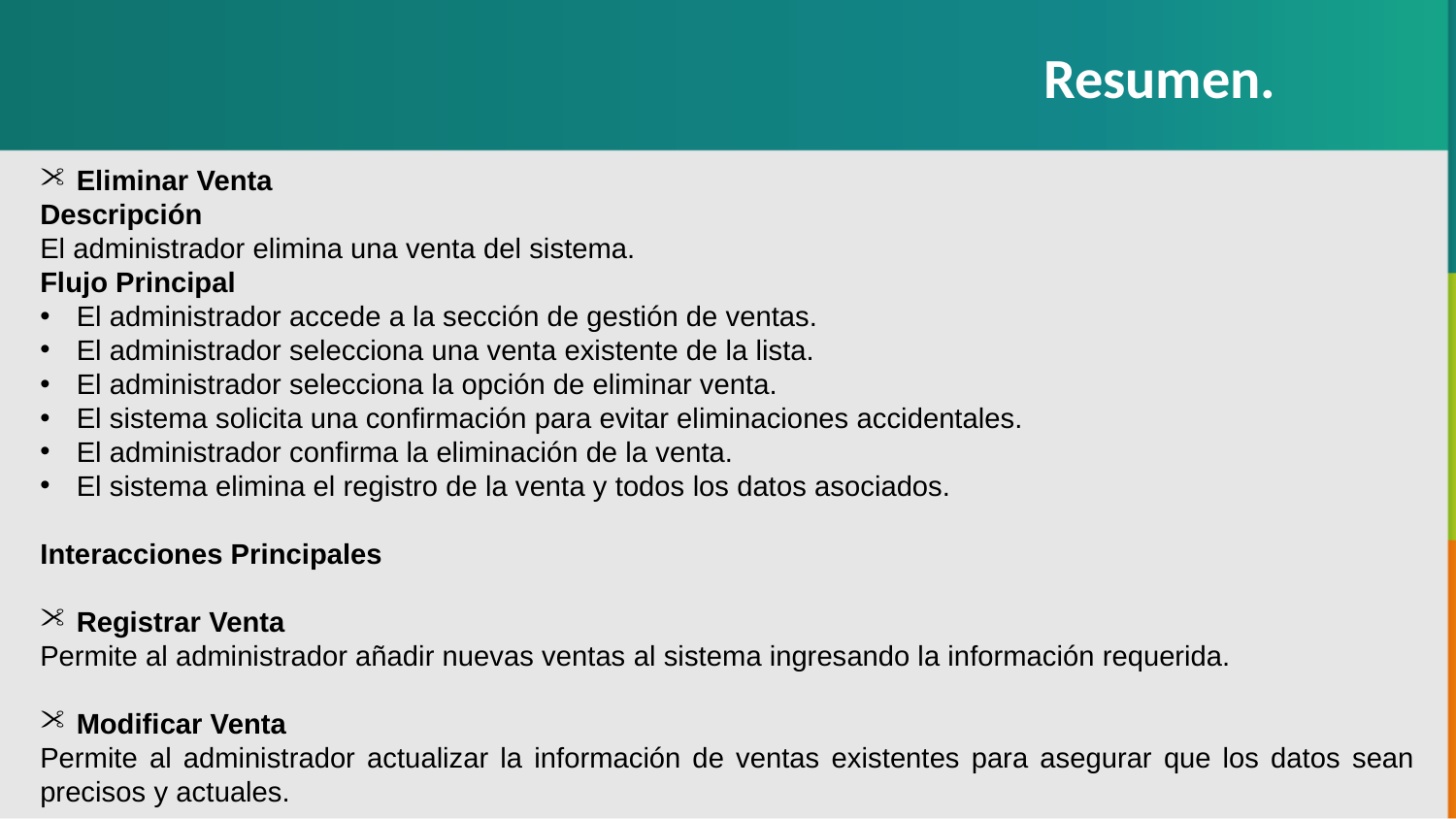

Resumen.
Eliminar Venta
Descripción
El administrador elimina una venta del sistema.
Flujo Principal
El administrador accede a la sección de gestión de ventas.
El administrador selecciona una venta existente de la lista.
El administrador selecciona la opción de eliminar venta.
El sistema solicita una confirmación para evitar eliminaciones accidentales.
El administrador confirma la eliminación de la venta.
El sistema elimina el registro de la venta y todos los datos asociados.

Interacciones Principales

Registrar Venta
Permite al administrador añadir nuevas ventas al sistema ingresando la información requerida.

Modificar Venta
Permite al administrador actualizar la información de ventas existentes para asegurar que los datos sean precisos y actuales.